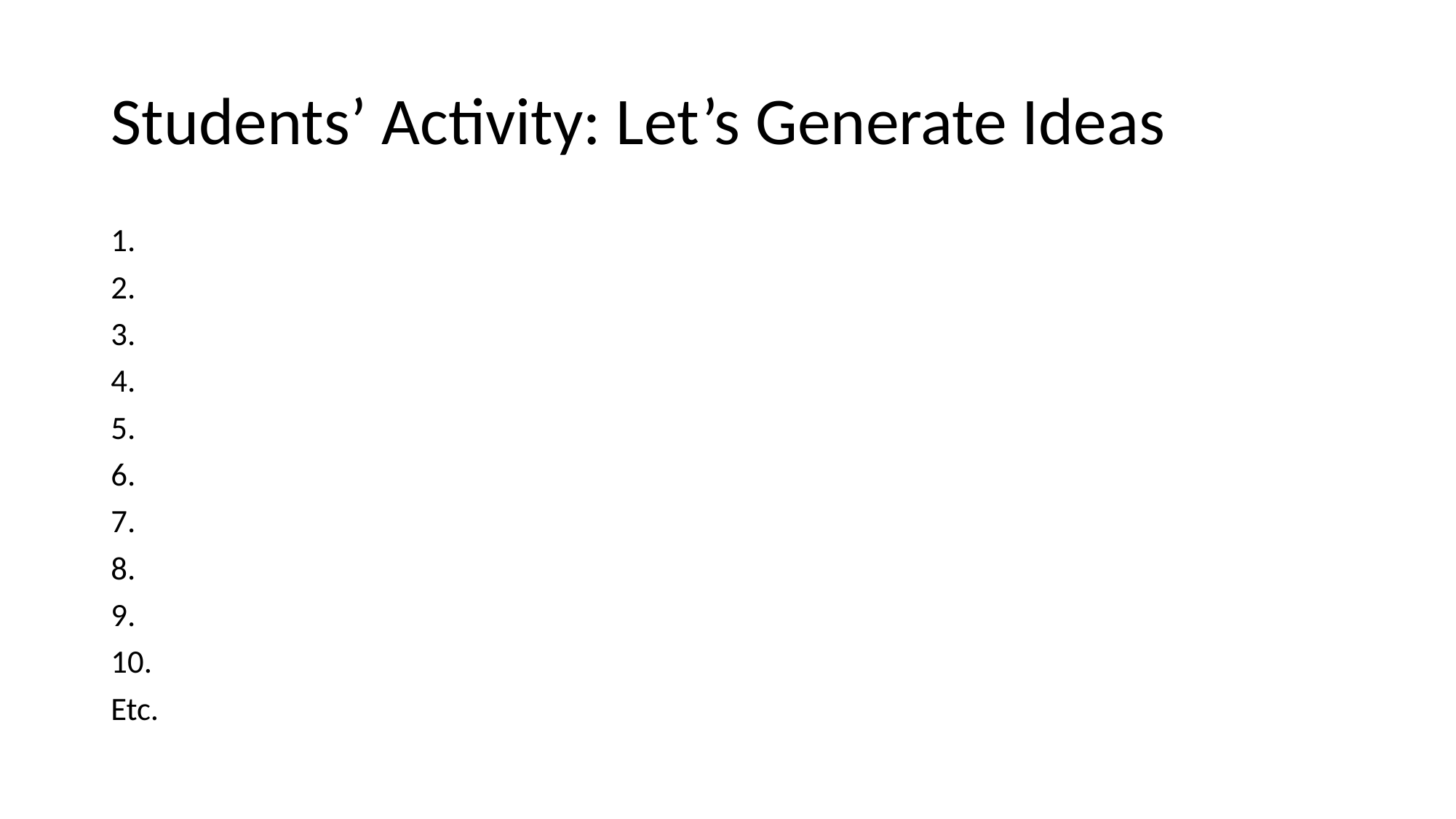

# Students’ Activity: Let’s Generate Ideas
1.
2.
3.
4.
5.
6.
7.
8.
9.
10.
Etc.